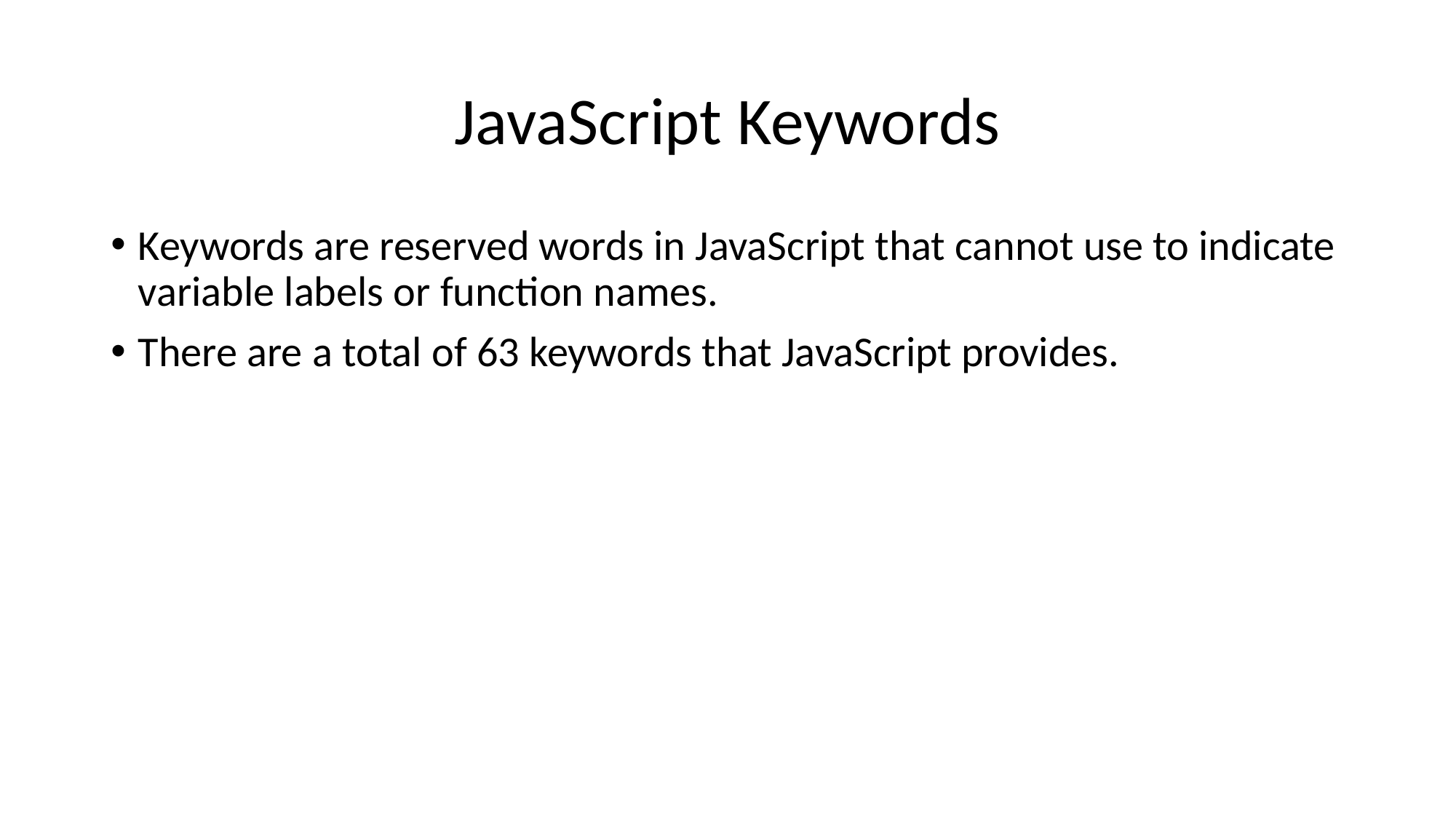

# JavaScript Keywords
Keywords are reserved words in JavaScript that cannot use to indicate variable labels or function names.
There are a total of 63 keywords that JavaScript provides.